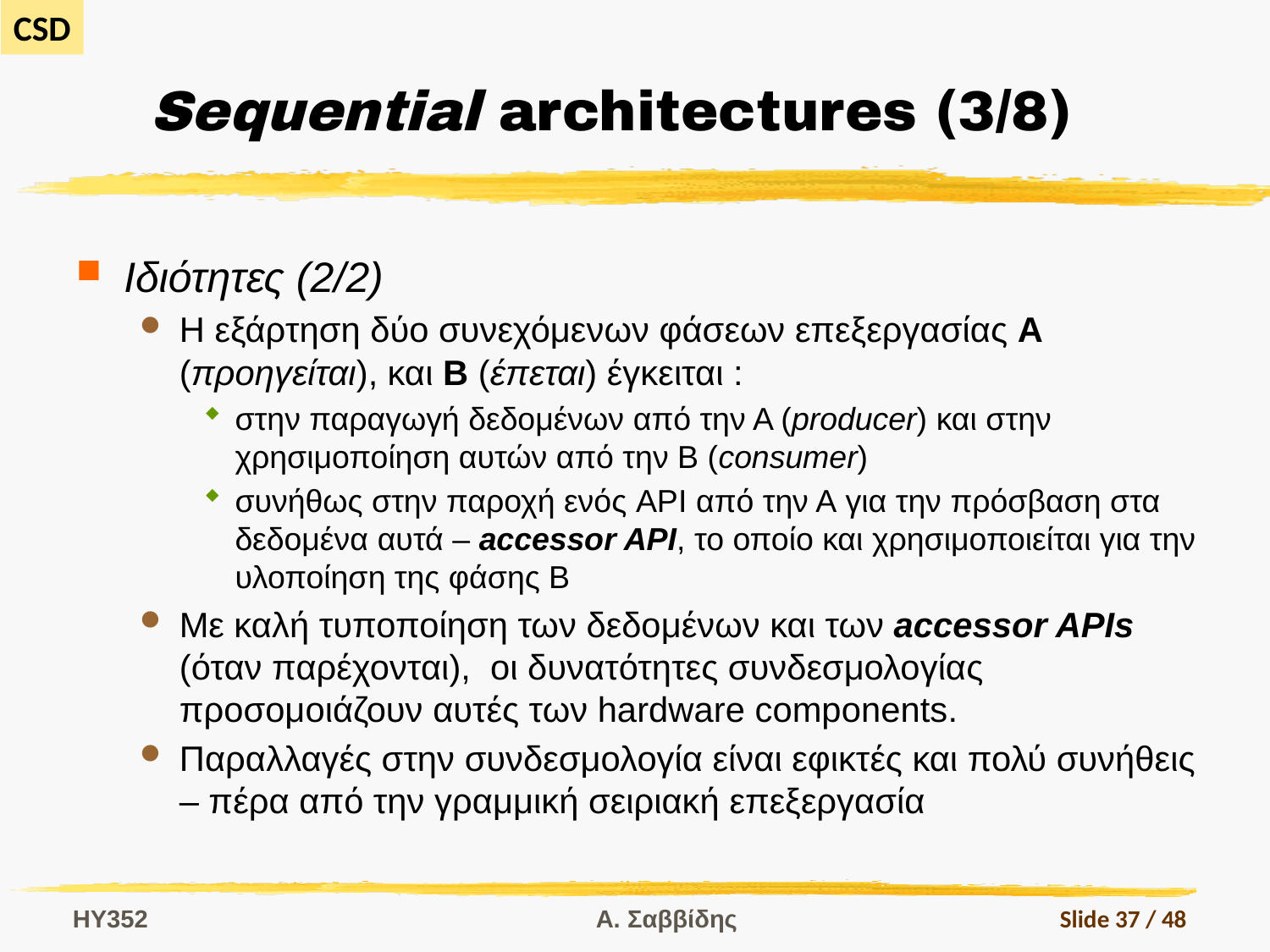

# Sequential architectures (3/8)
Ιδιότητες (2/2)
Η εξάρτηση δύο συνεχόμενων φάσεων επεξεργασίας Α (προηγείται), και Β (έπεται) έγκειται :
στην παραγωγή δεδομένων από την Α (producer) και στην χρησιμοποίηση αυτών από την Β (consumer)
συνήθως στην παροχή ενός API από την Α για την πρόσβαση στα δεδομένα αυτά – accessor API, το οποίο και χρησιμοποιείται για την υλοποίηση της φάσης Β
Με καλή τυποποίηση των δεδομένων και των accessor APIs (όταν παρέχονται),  οι δυνατότητες συνδεσμολογίας προσομοιάζουν αυτές των hardware components.
Παραλλαγές στην συνδεσμολογία είναι εφικτές και πολύ συνήθεις – πέρα από την γραμμική σειριακή επεξεργασία
HY352
Α. Σαββίδης
Slide 37 / 48